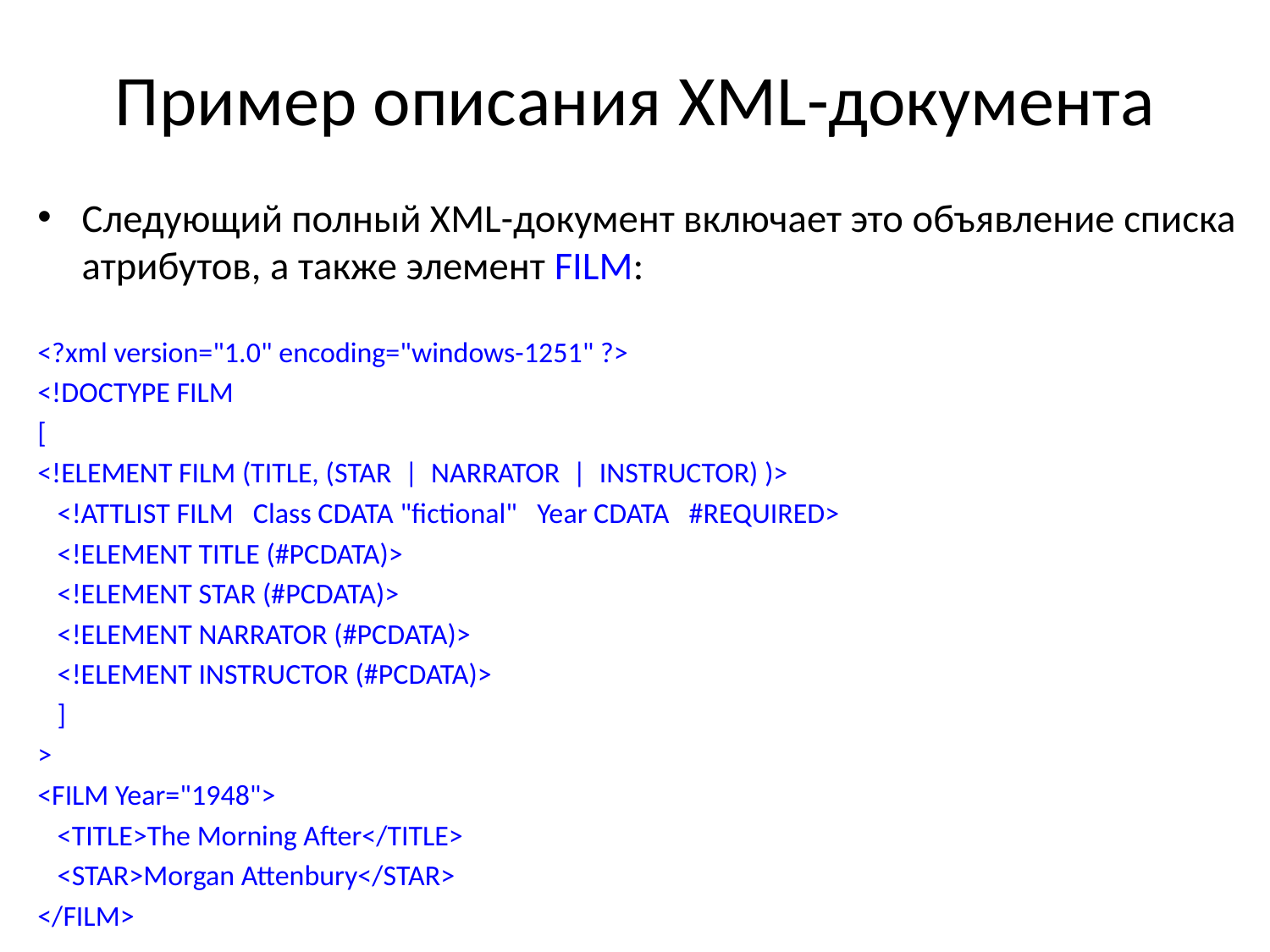

# Пример описания XML-документа
Следующий полный XML-документ включает это объявление списка атрибутов, а также элемент FILM:

<?xml version="1.0" encoding="windows-1251" ?>
<!DOCTYPE FILM
[
<!ELEMENT FILM (TITLE, (STAR  |  NARRATOR  |  INSTRUCTOR) )>
   <!ATTLIST FILM   Class CDATA "fictional"   Year CDATA   #REQUIRED>
   <!ELEMENT TITLE (#PCDATA)>
   <!ELEMENT STAR (#PCDATA)>
   <!ELEMENT NARRATOR (#PCDATA)>
   <!ELEMENT INSTRUCTOR (#PCDATA)>
   ]
>
<FILM Year="1948">
   <TITLE>The Morning After</TITLE>
   <STAR>Morgan Attenbury</STAR>
</FILM>